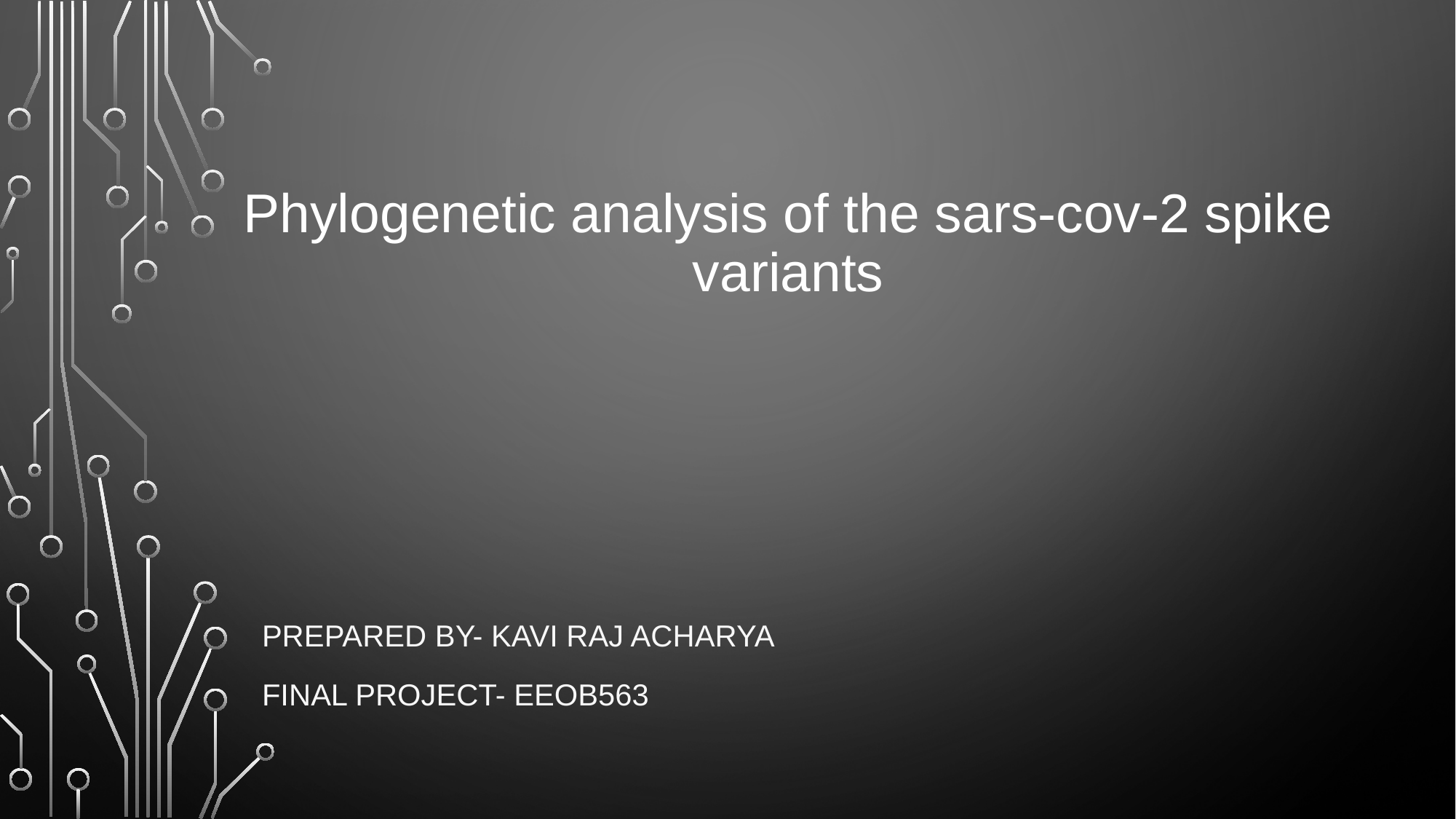

# Phylogenetic analysis of the sars-cov-2 spike variants
Prepared by- Kavi raj Acharya
Final project- EEob563